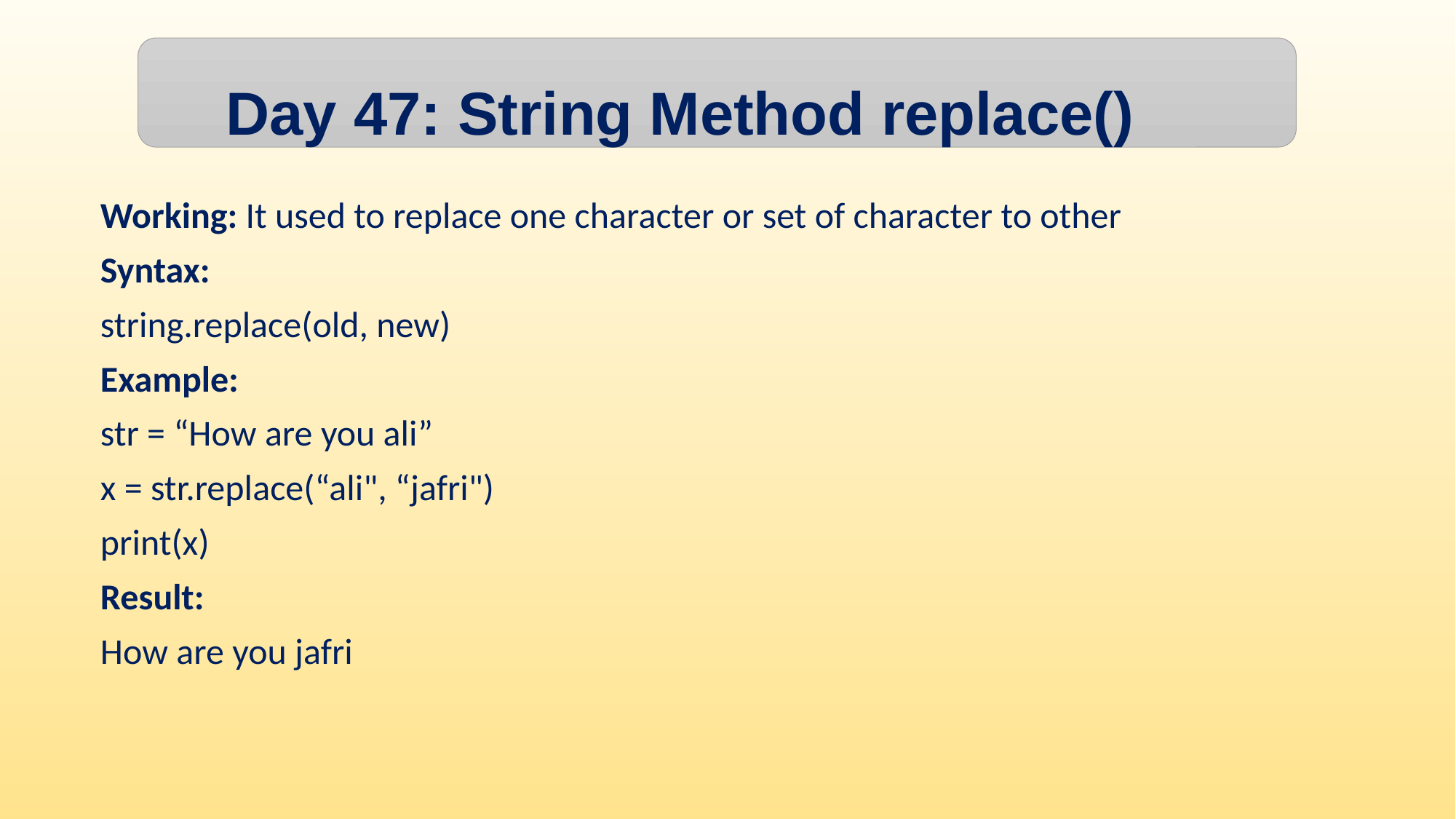

Day 47: String Method replace()
Working: It used to replace one character or set of character to other
Syntax:
string.replace(old, new)
Example:
str = “How are you ali”
x = str.replace(“ali", “jafri")
print(x)
Result:
How are you jafri